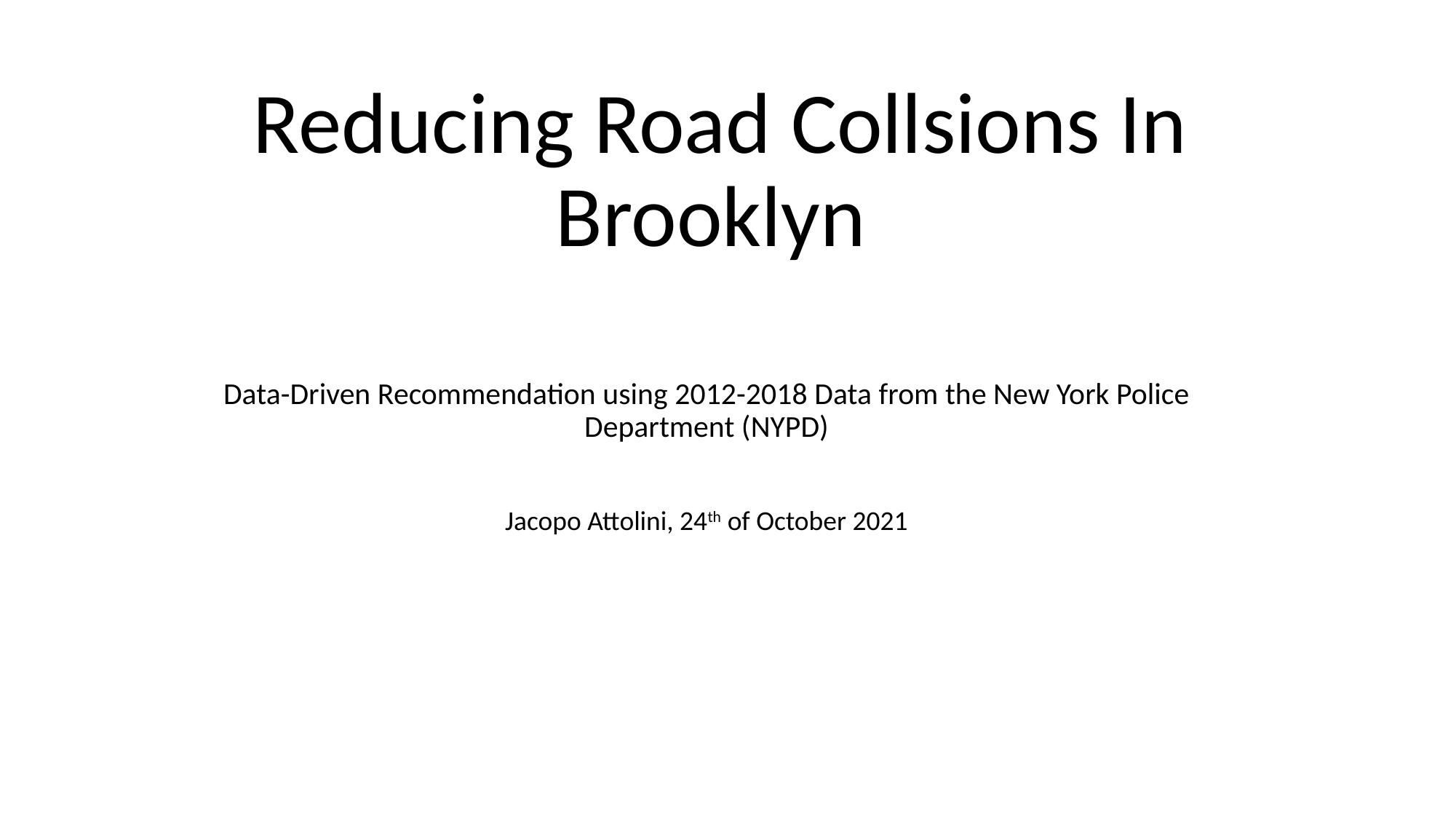

# Reducing Road Collsions In Brooklyn
Data-Driven Recommendation using 2012-2018 Data from the New York Police Department (NYPD)

Jacopo Attolini, 24th of October 2021